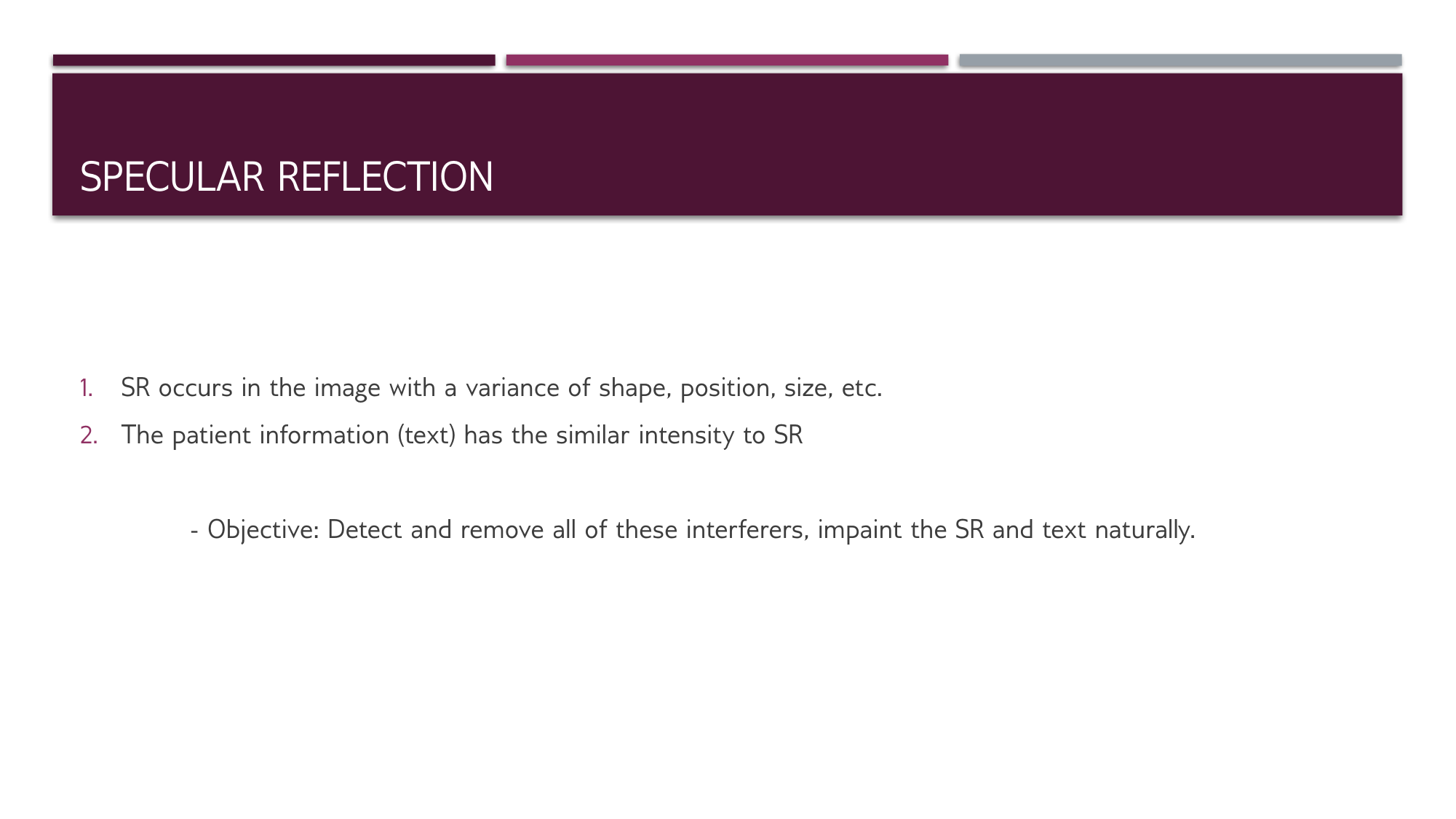

# Specular reflection
SR occurs in the image with a variance of shape, position, size, etc.
The patient information (text) has the similar intensity to SR

	- Objective: Detect and remove all of these interferers, impaint the SR and text naturally.